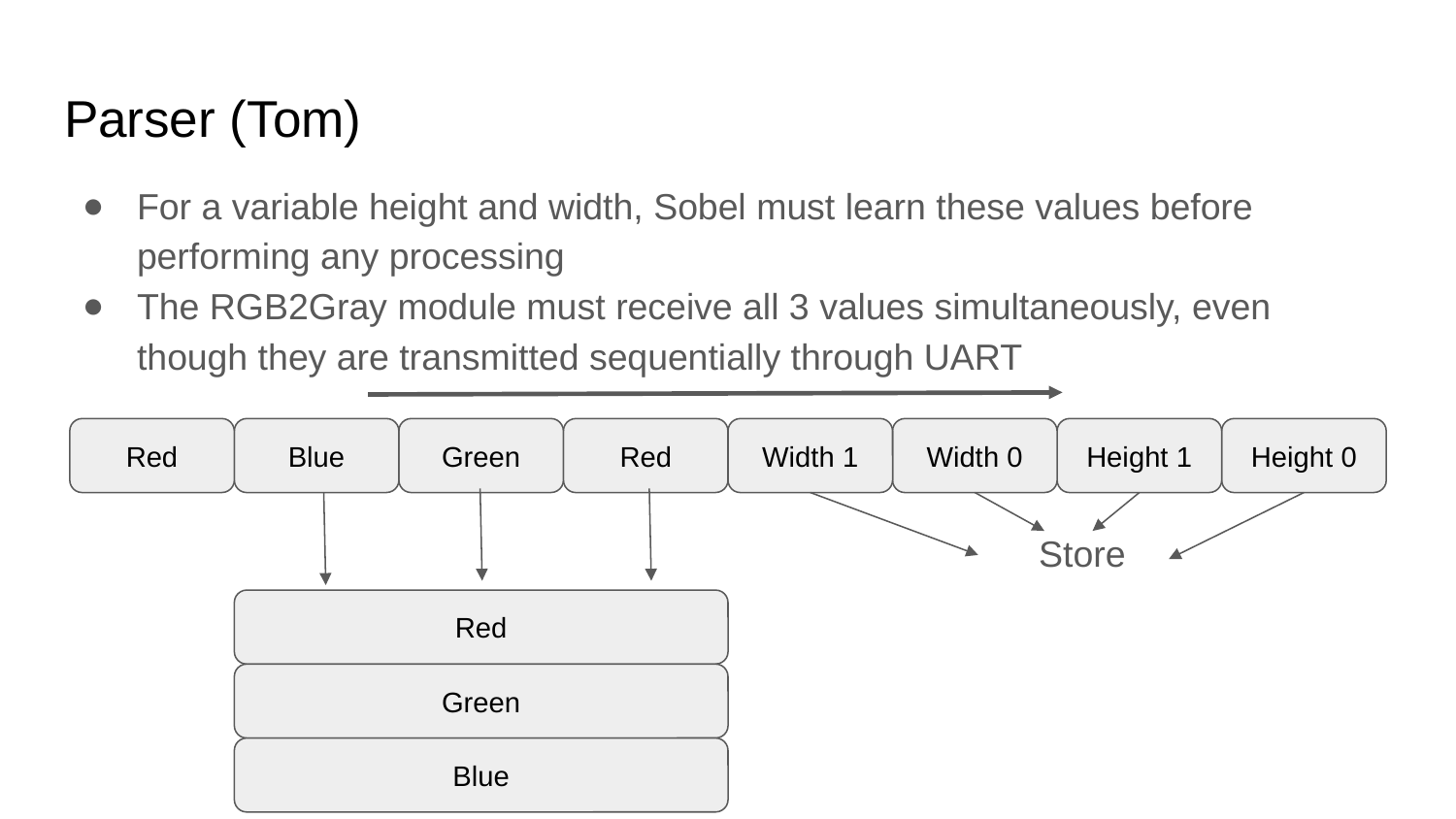

# Parser (Tom)
For a variable height and width, Sobel must learn these values before performing any processing
The RGB2Gray module must receive all 3 values simultaneously, even though they are transmitted sequentially through UART
Red
Blue
Green
Red
Width 1
Width 0
Height 1
Height 0
Store
Red
Green
Blue